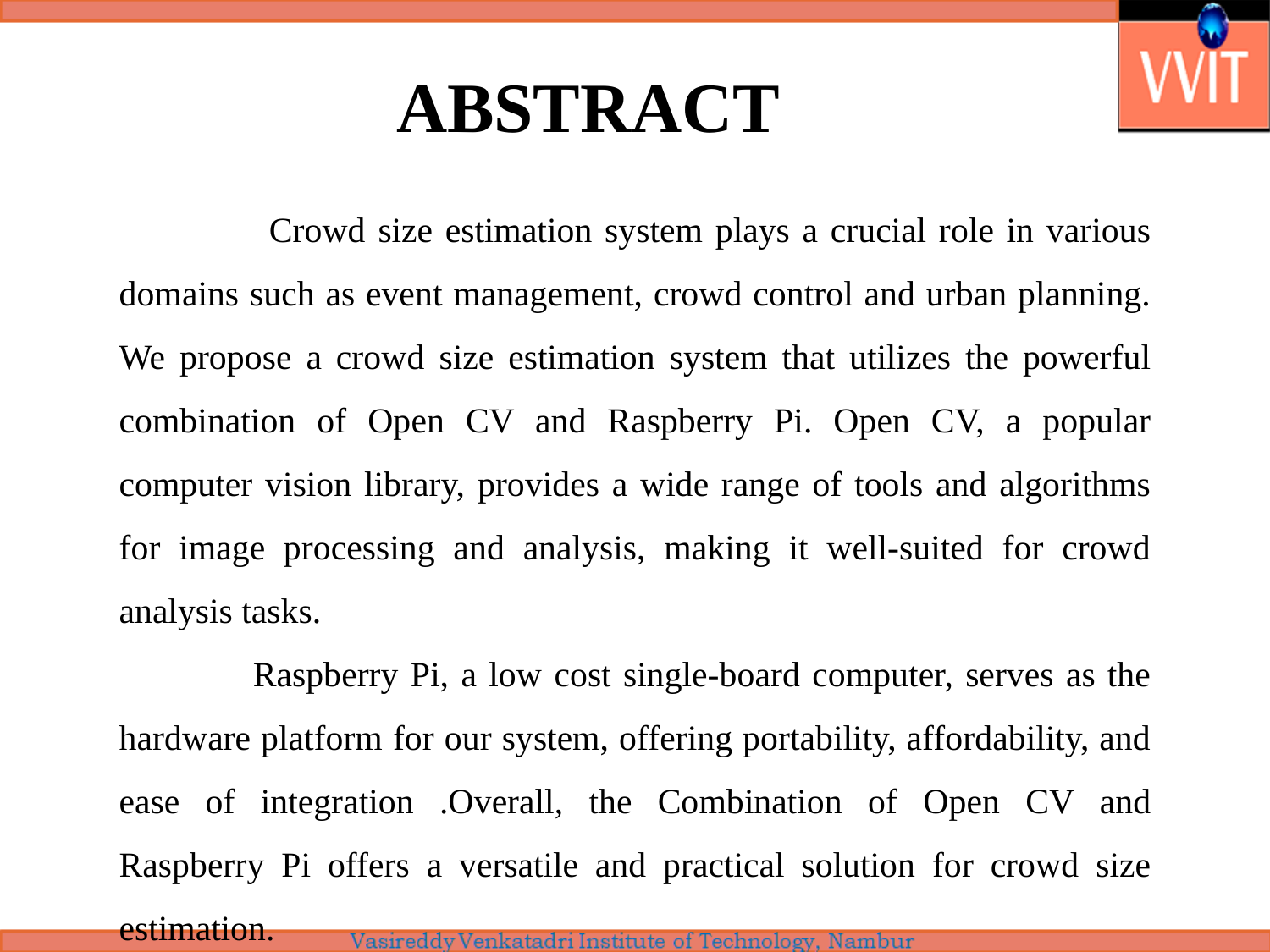

ABSTRACT
            Crowd size estimation system plays a crucial role in various domains such as event management, crowd control and urban planning. We propose a crowd size estimation system that utilizes the powerful combination of Open CV and Raspberry Pi. Open CV, a popular computer vision library, provides a wide range of tools and algorithms for image processing and analysis, making it well-suited for crowd analysis tasks.
           Raspberry Pi, a low cost single-board computer, serves as the hardware platform for our system, offering portability, affordability, and ease of integration .Overall, the Combination of Open CV and Raspberry Pi offers a versatile and practical solution for crowd size estimation.